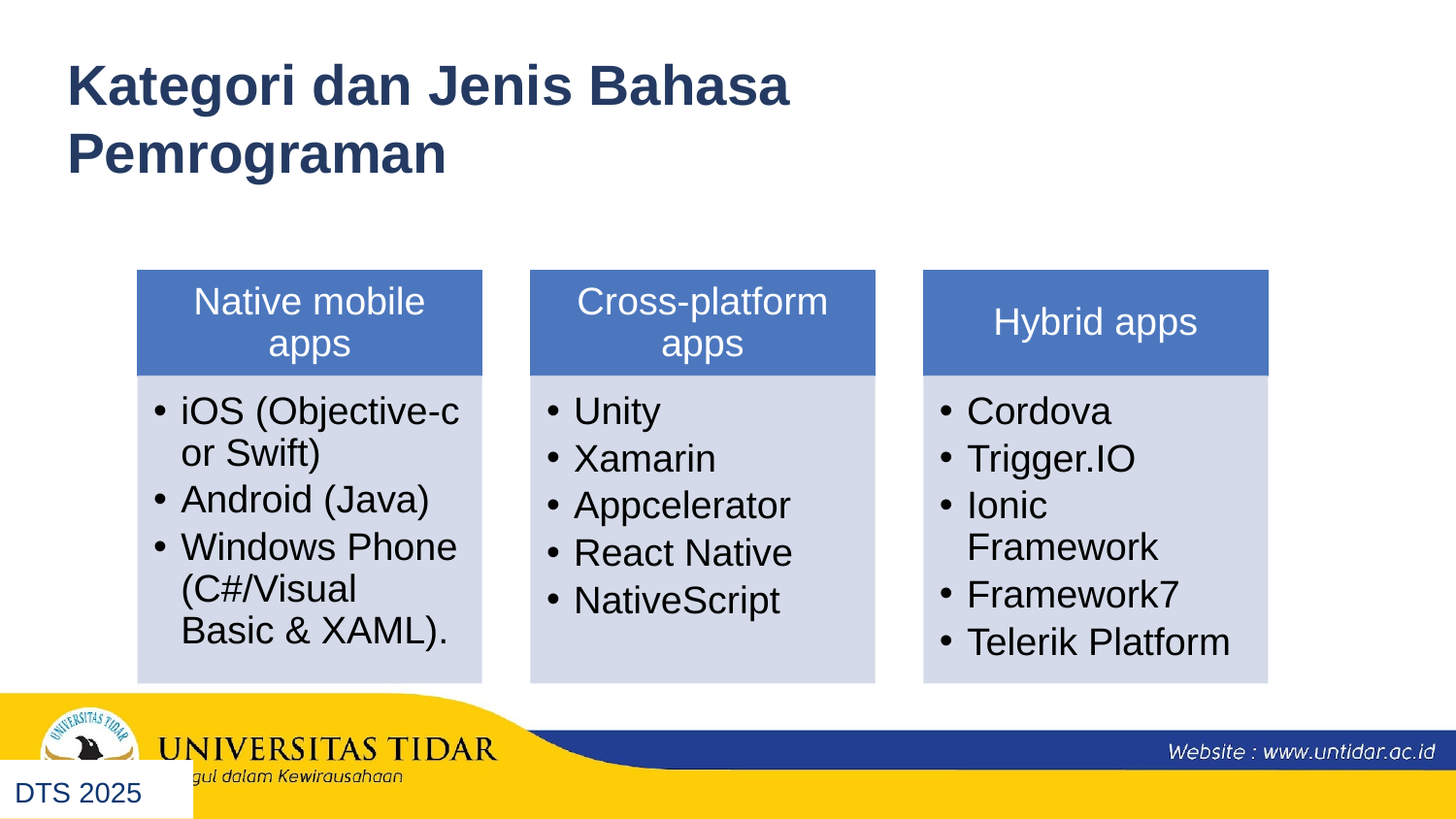

Kategori dan Jenis Bahasa Pemrograman

Native mobile apps

Cross-platform apps

Hybrid apps

iOS (Objective-c or Swift)
Android (Java)
Windows Phone (C#/Visual Basic & XAML).

Unity
Xamarin
Appcelerator
React Native
NativeScript

Cordova
Trigger.IO
Ionic Framework
Framework7
Telerik Platform
DTS 2025